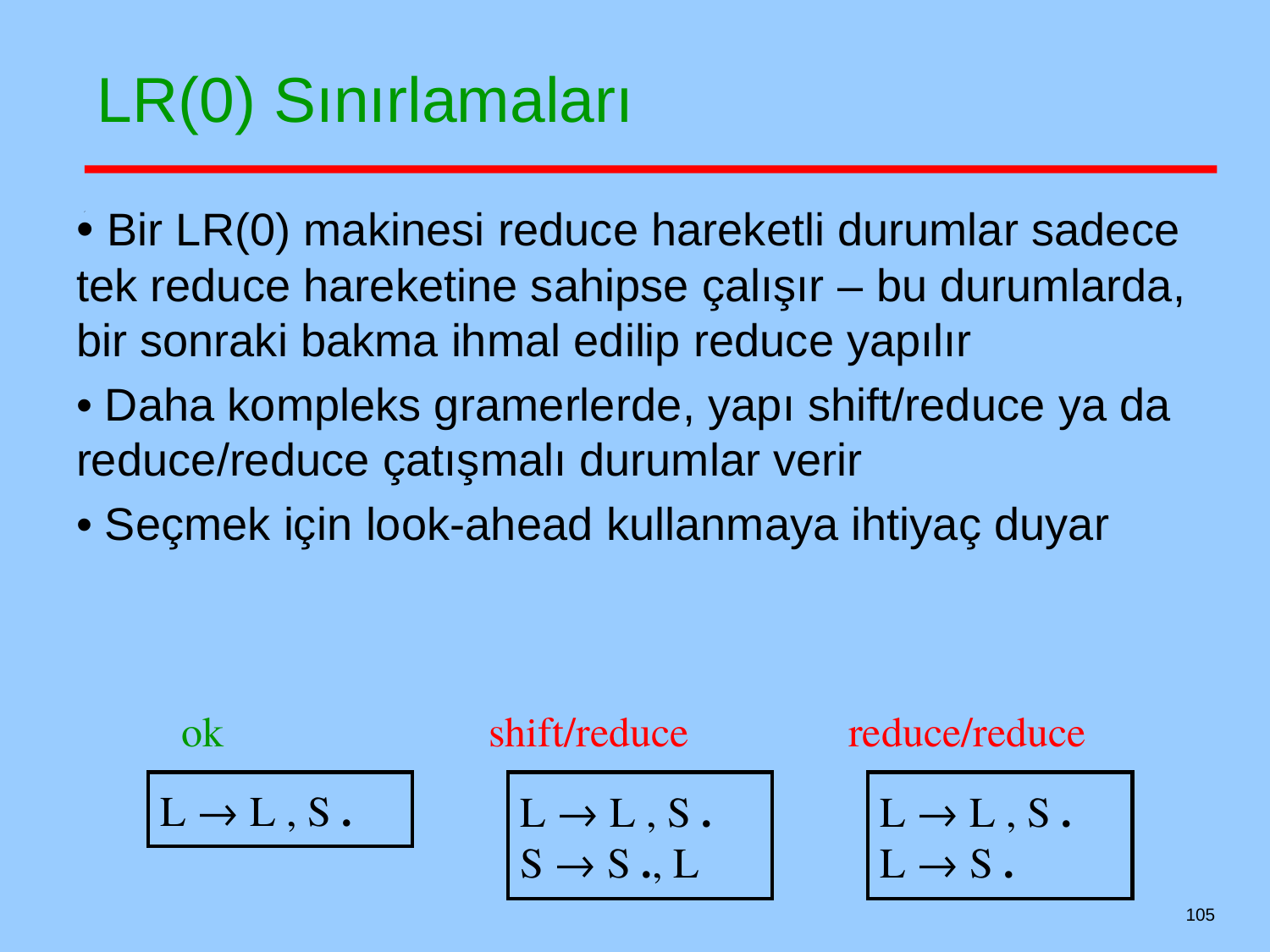

# LR(0) Sınırlamaları
• Bir LR(0) makinesi reduce hareketli durumlar sadece tek reduce hareketine sahipse çalışır – bu durumlarda, bir sonraki bakma ihmal edilip reduce yapılır
• Daha kompleks gramerlerde, yapı shift/reduce ya da reduce/reduce çatışmalı durumlar verir
• Seçmek için look-ahead kullanmaya ihtiyaç duyar

ok
shift/reduce
reduce/reduce
L → L , S .
L → L , S .
S → S ., L
L → L , S .
L → S .
105